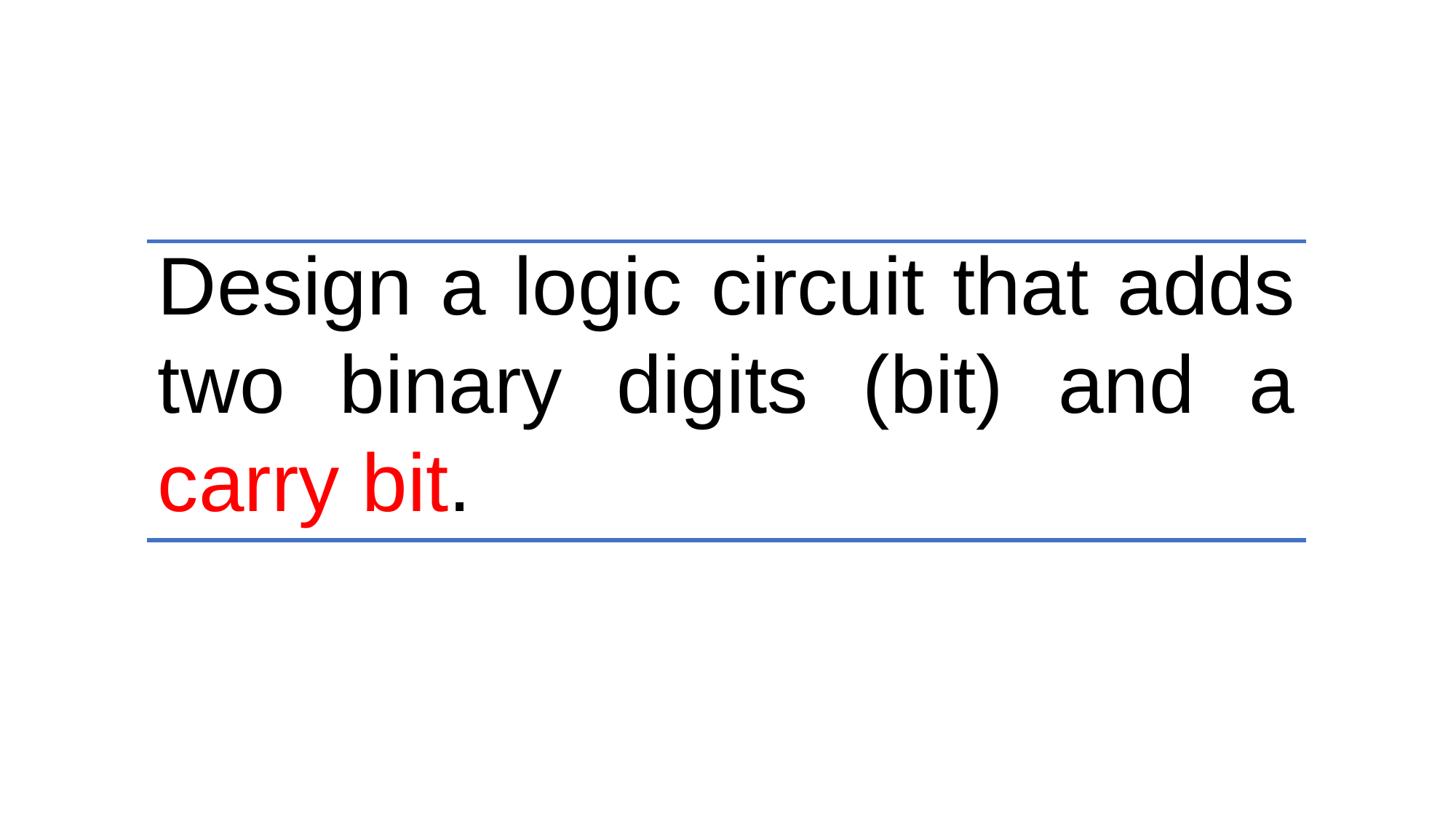

Design a logic circuit that adds two binary digits (bit) and a carry bit.